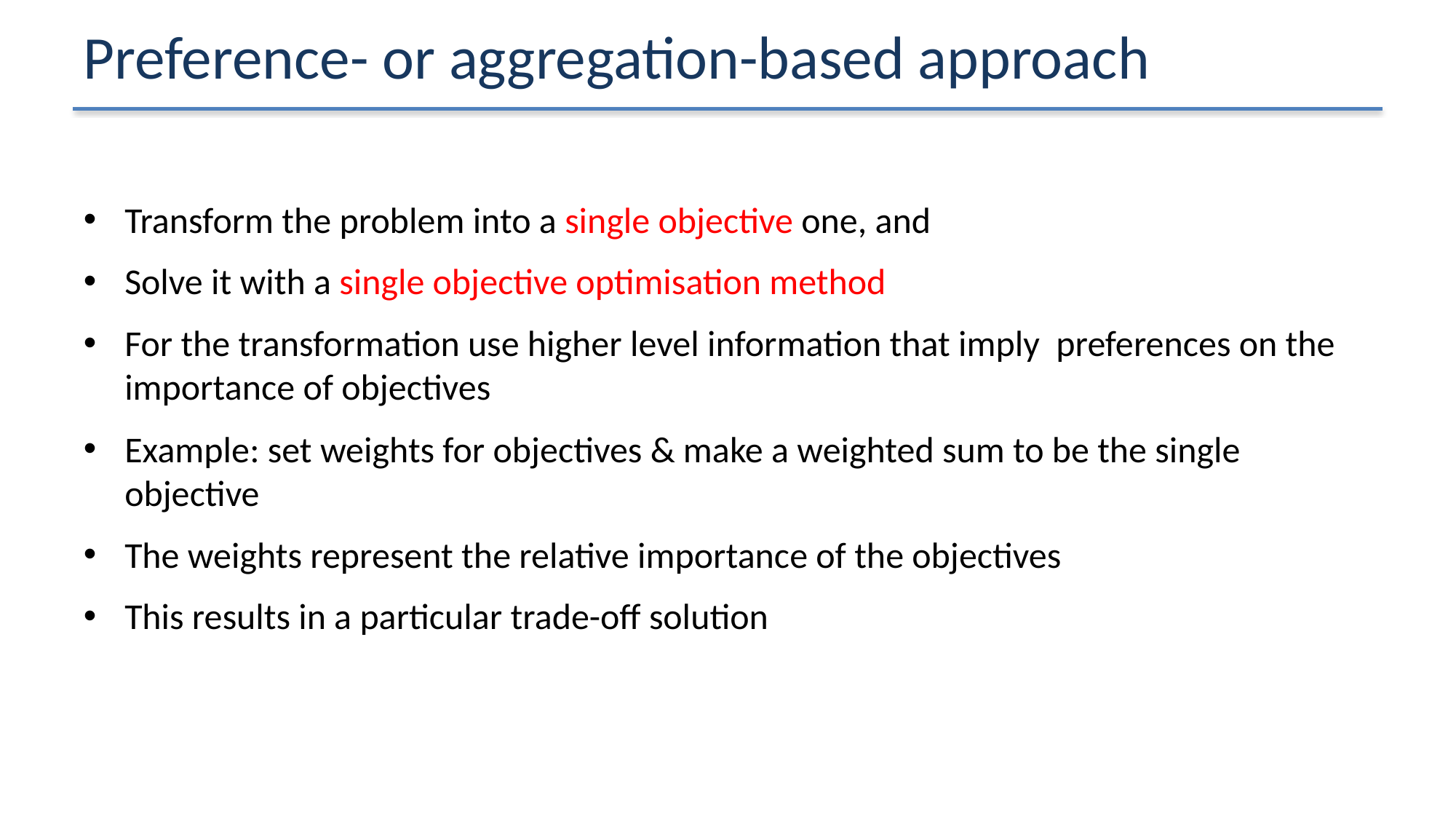

# Preference- or aggregation-based approach
Transform the problem into a single objective one, and
Solve it with a single objective optimisation method
For the transformation use higher level information that imply  preferences on the importance of objectives
Example: set weights for objectives & make a weighted sum to be the single objective
The weights represent the relative importance of the objectives
This results in a particular trade-off solution